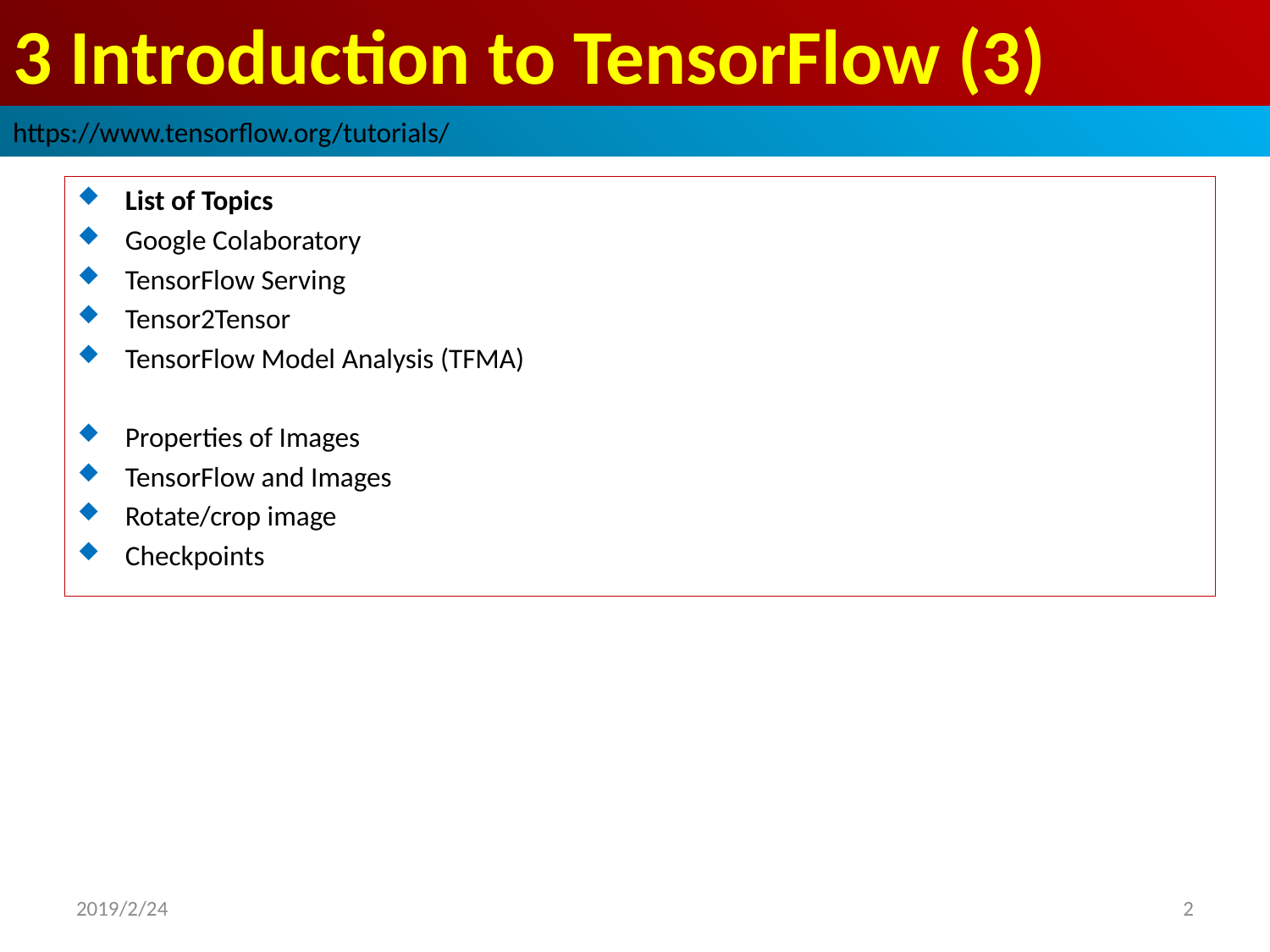

# 3 Introduction to TensorFlow (3)
https://www.tensorflow.org/tutorials/
List of Topics
Google Colaboratory
TensorFlow Serving
Tensor2Tensor
TensorFlow Model Analysis (TFMA)

Properties of Images
TensorFlow and Images
Rotate/crop image
Checkpoints
2019/2/24
2